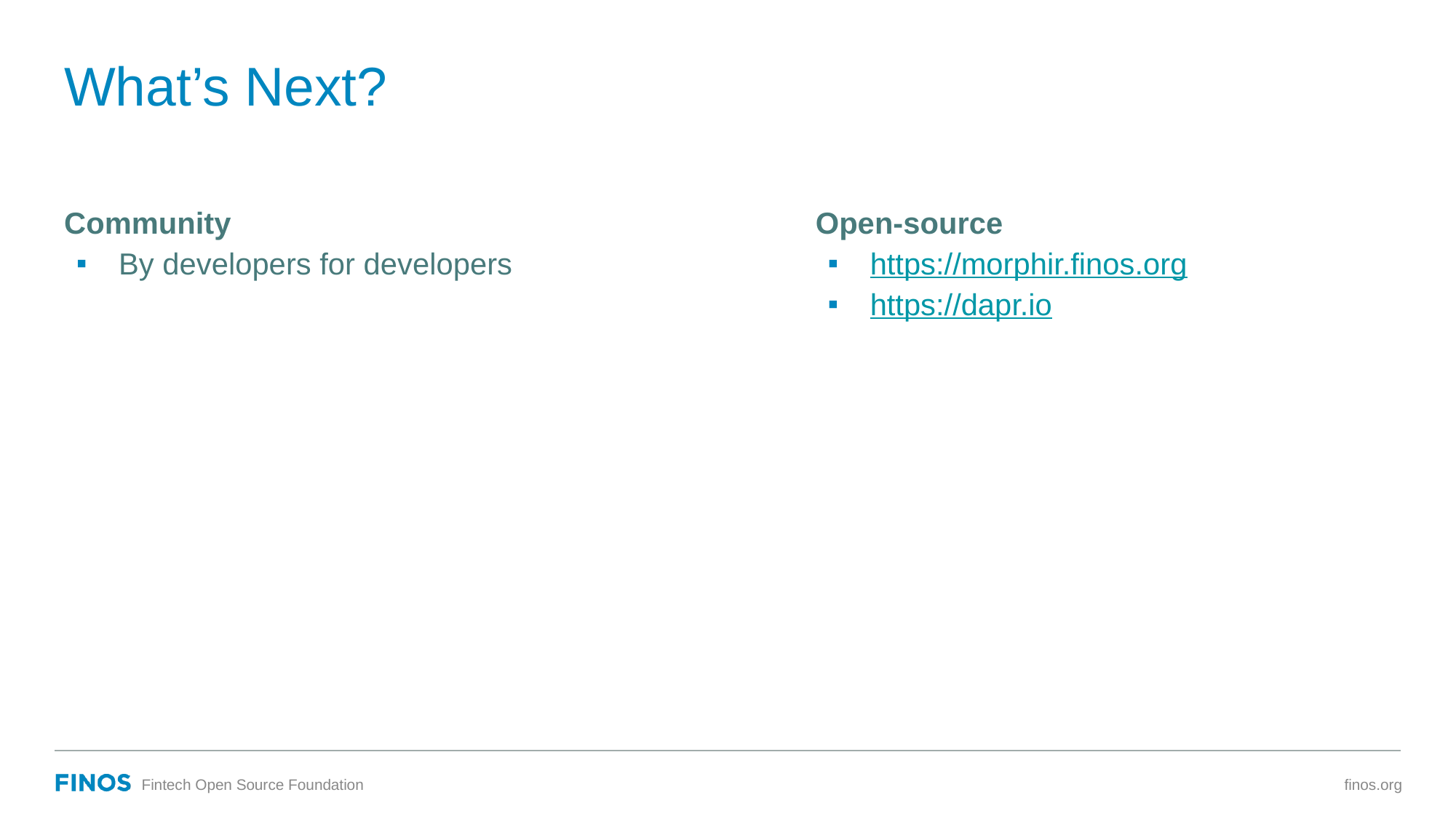

# What’s Next?
Community
By developers for developers
Open-source
https://morphir.finos.org
https://dapr.io